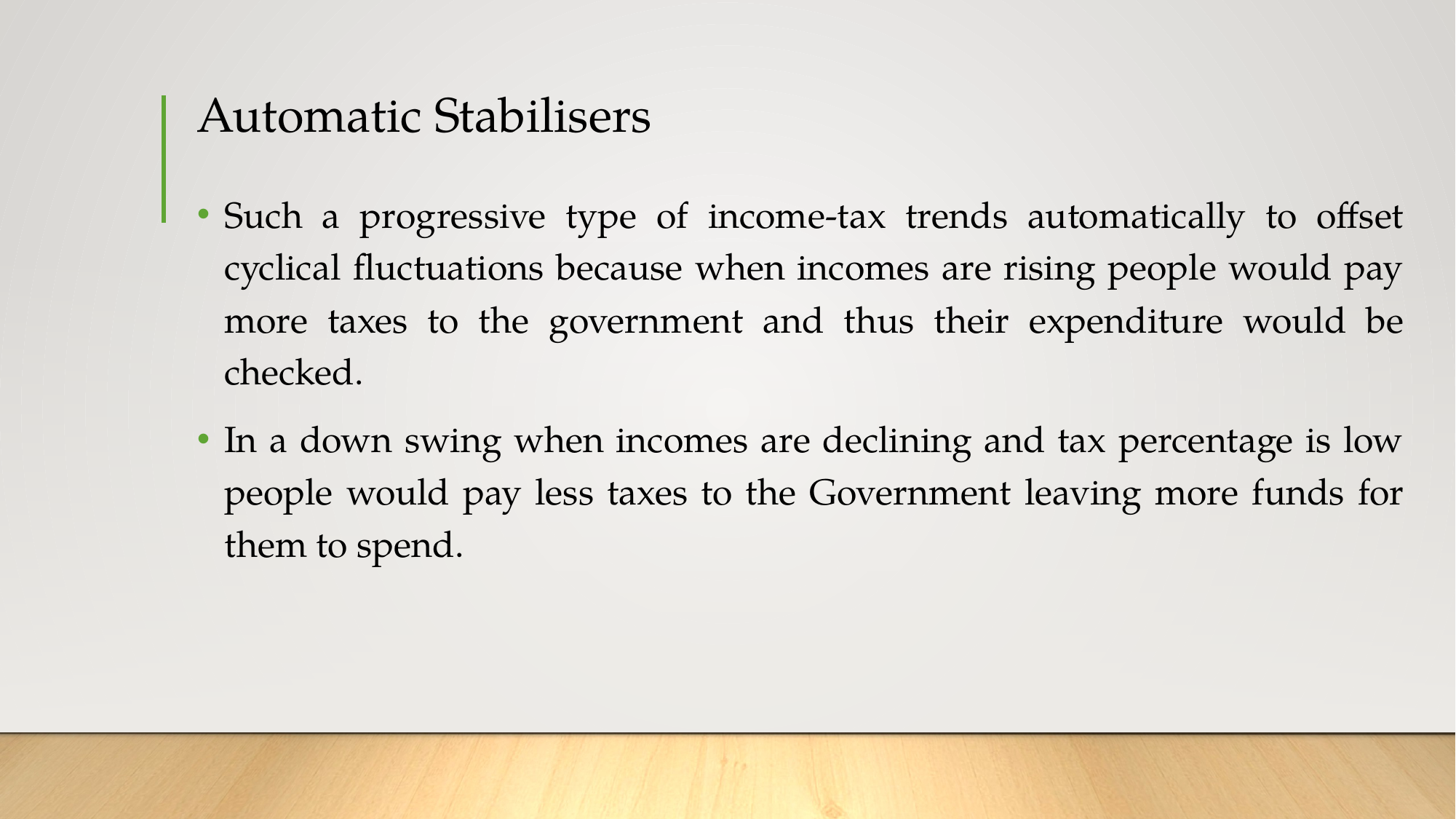

# Automatic Stabilisers
Such a progressive type of income-tax trends automatically to offset cyclical fluctuations because when incomes are rising people would pay more taxes to the government and thus their expenditure would be checked.
In a down swing when incomes are declining and tax percentage is low people would pay less taxes to the Government leaving more funds for them to spend.